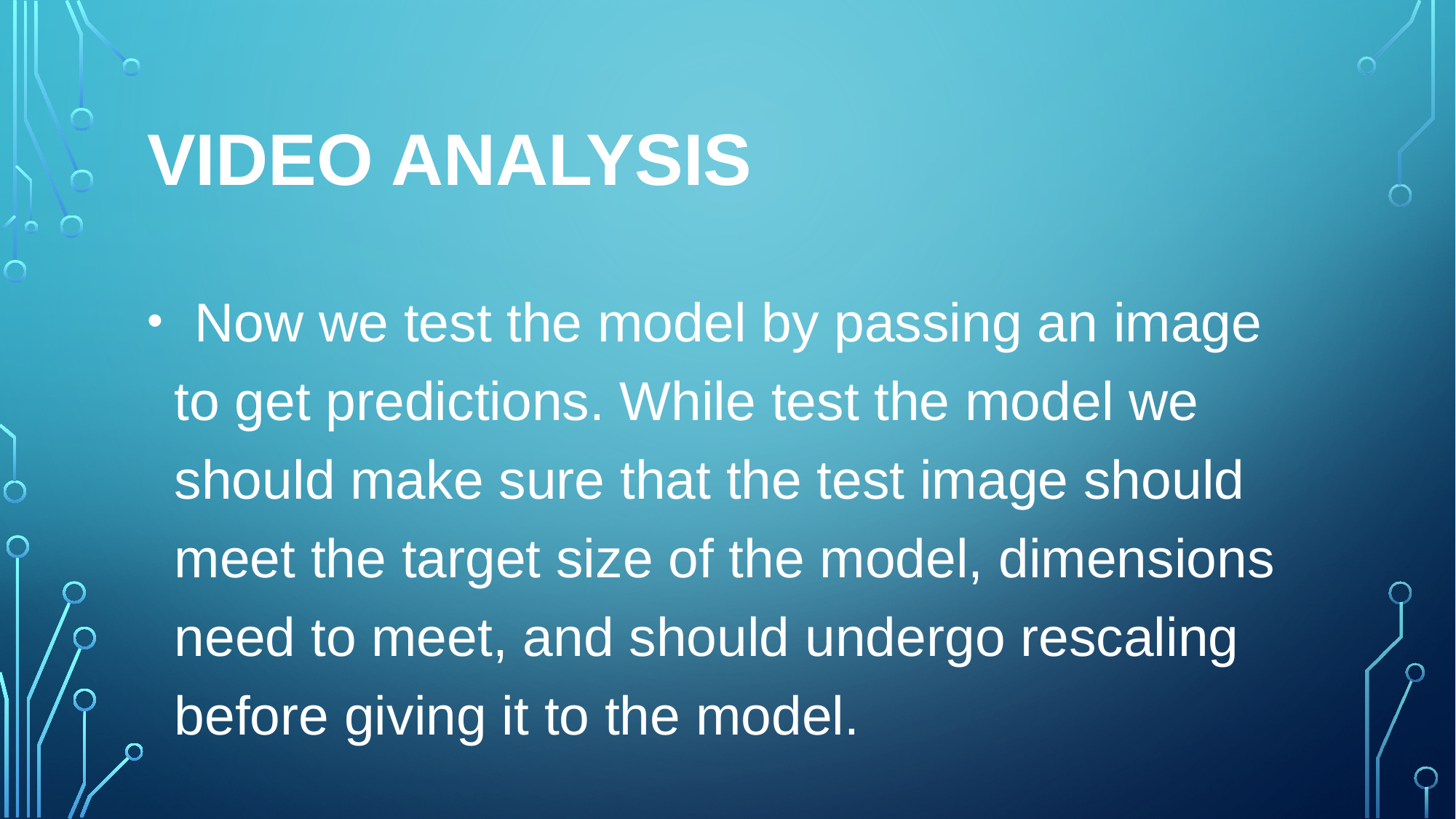

# VIDEO ANALYSIS
  Now we test the model by passing an image to get predictions. While test the model we should make sure that the test image should meet the target size of the model, dimensions need to meet, and should undergo rescaling before giving it to the model.